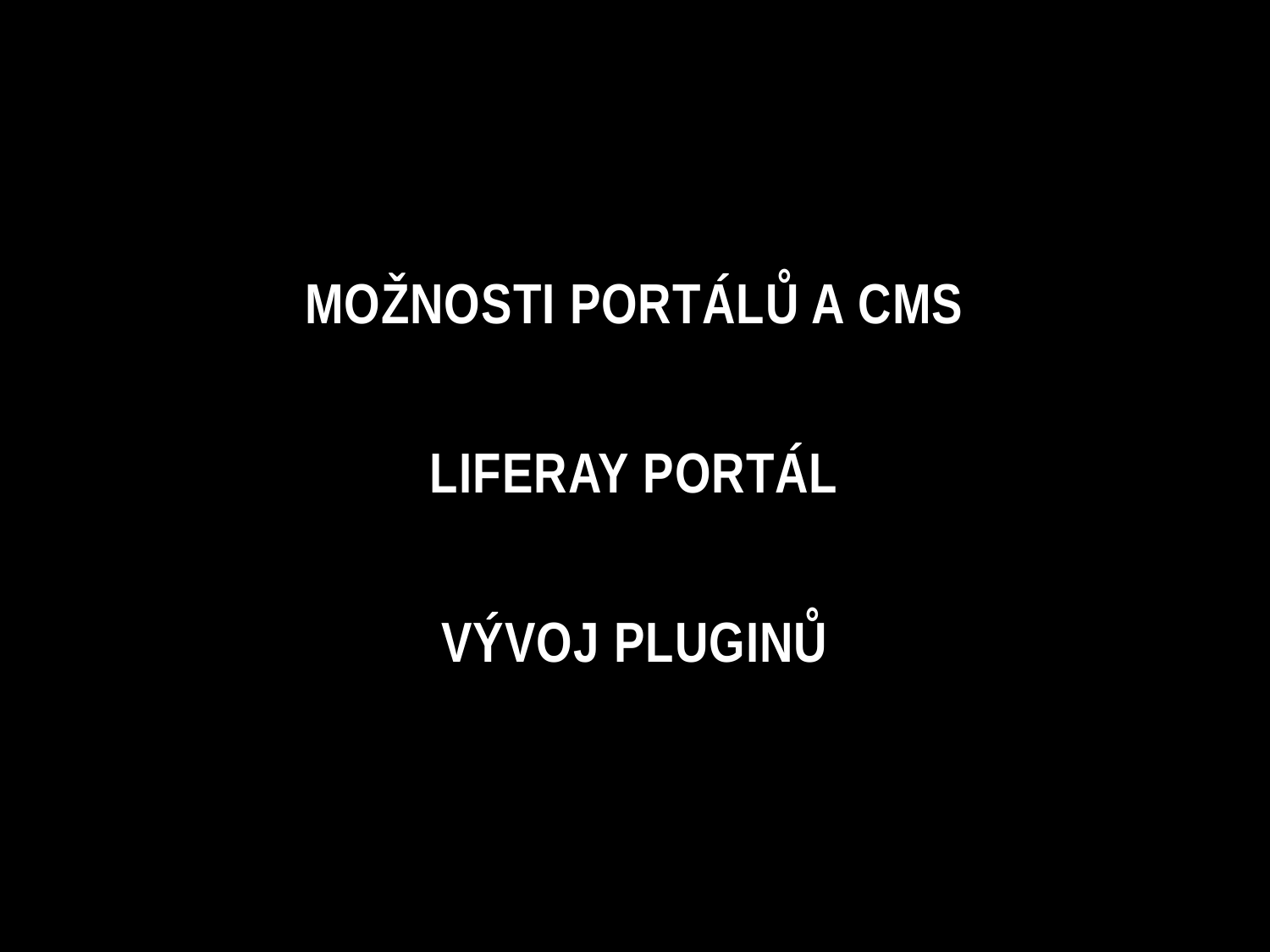

# možnosti Portálů a CMS Liferay portál vývoj pluginů